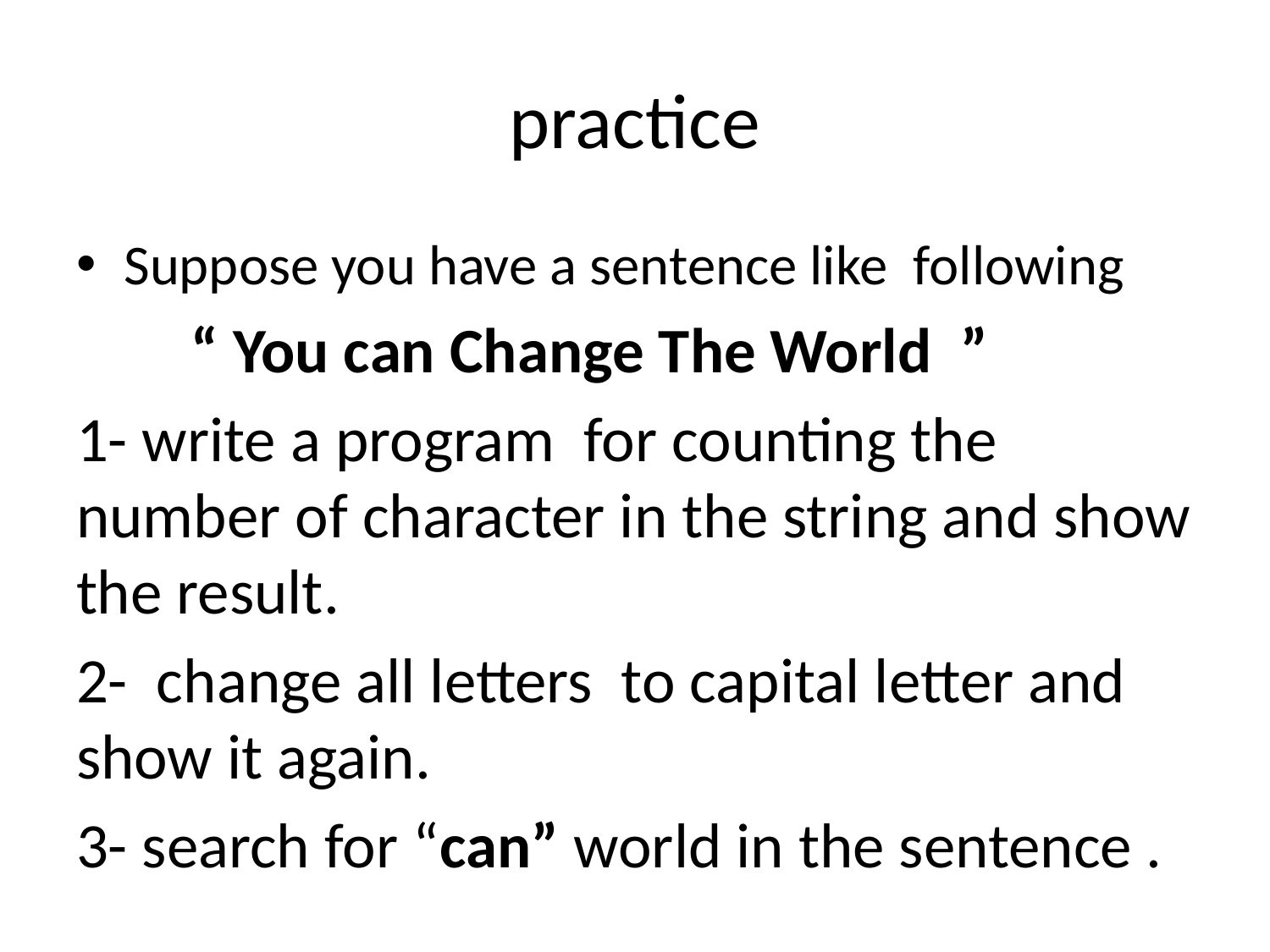

# practice
Suppose you have a sentence like  following
        “ You can Change The World  ”
1- write a program  for counting the number of character in the string and show the result.
2-  change all letters  to capital letter and show it again.
3- search for “can” world in the sentence .